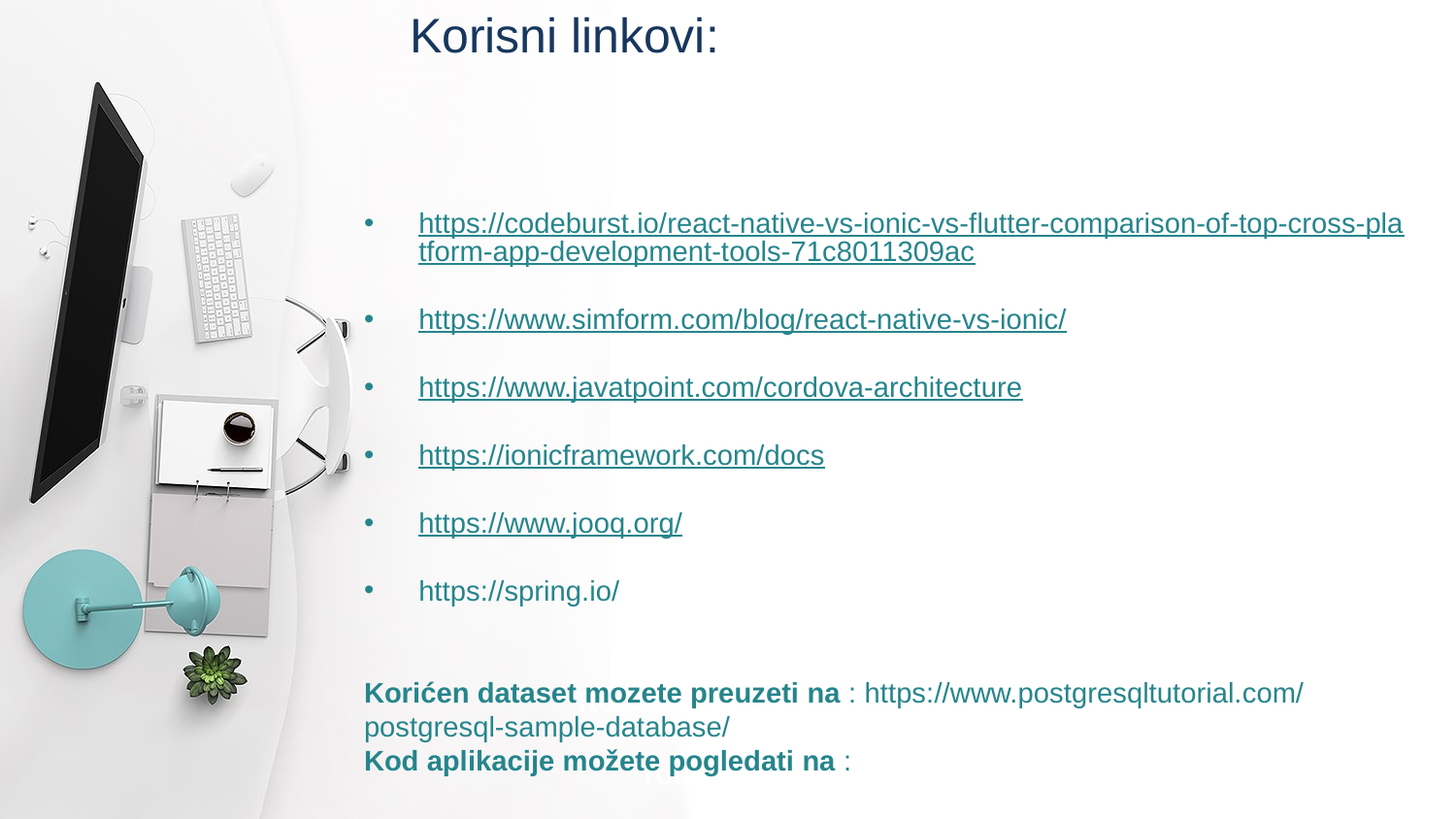

Korisni linkovi:

https://codeburst.io/react-native-vs-ionic-vs-flutter-comparison-of-top-cross-platform-app-development-tools-71c8011309ac

https://www.simform.com/blog/react-native-vs-ionic/

https://www.javatpoint.com/cordova-architecture

https://ionicframework.com/docs

https://www.jooq.org/

https://spring.io/

Korićen dataset mozete preuzeti na : https://www.postgresqltutorial.com/postgresql-sample-database/
Kod aplikacije možete pogledati na :

Redukovanje boiler-plate koda koji je potrebno napisati
Your Text Here